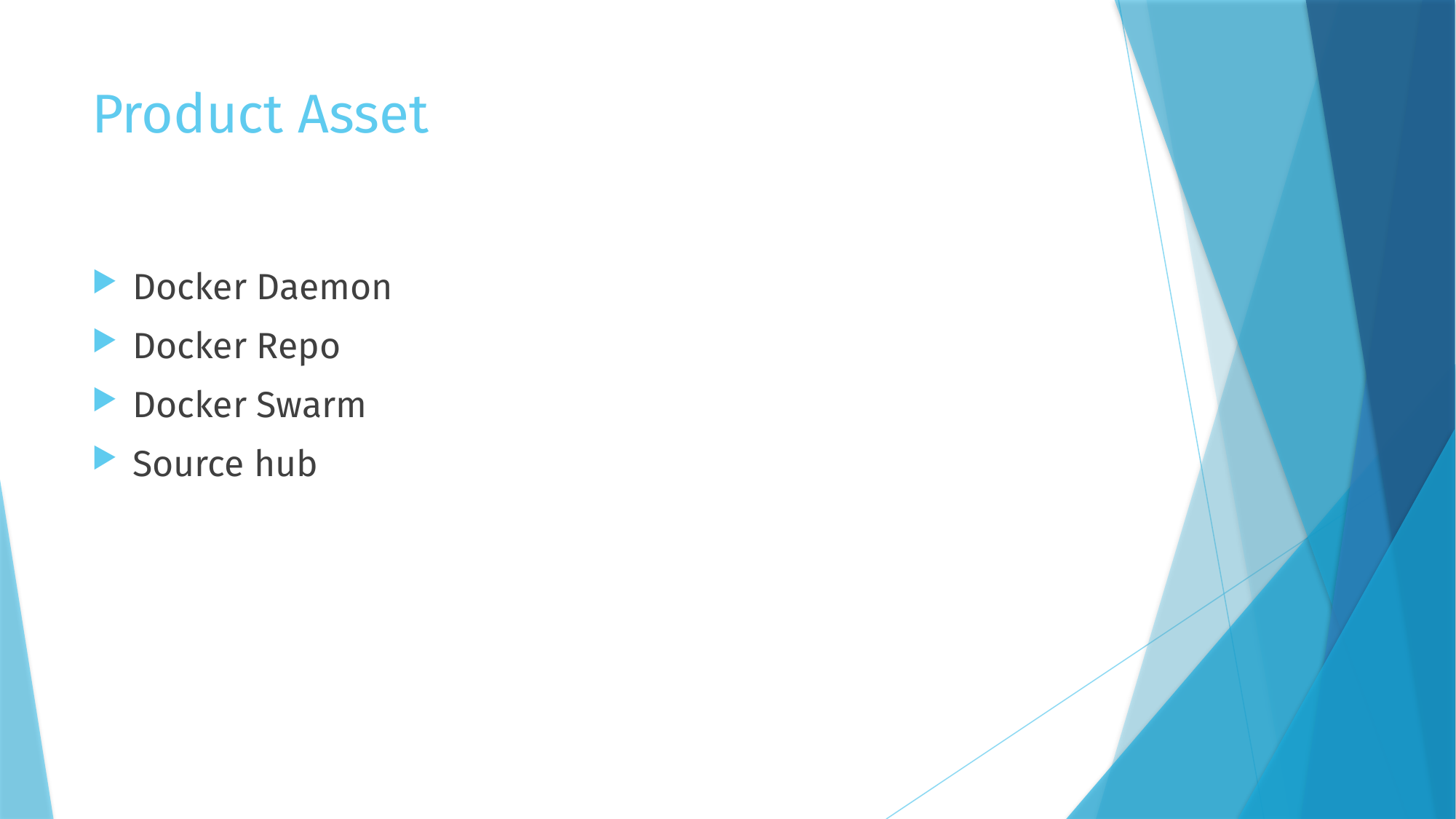

# Product Asset
Docker Daemon
Docker Repo
Docker Swarm
Source hub